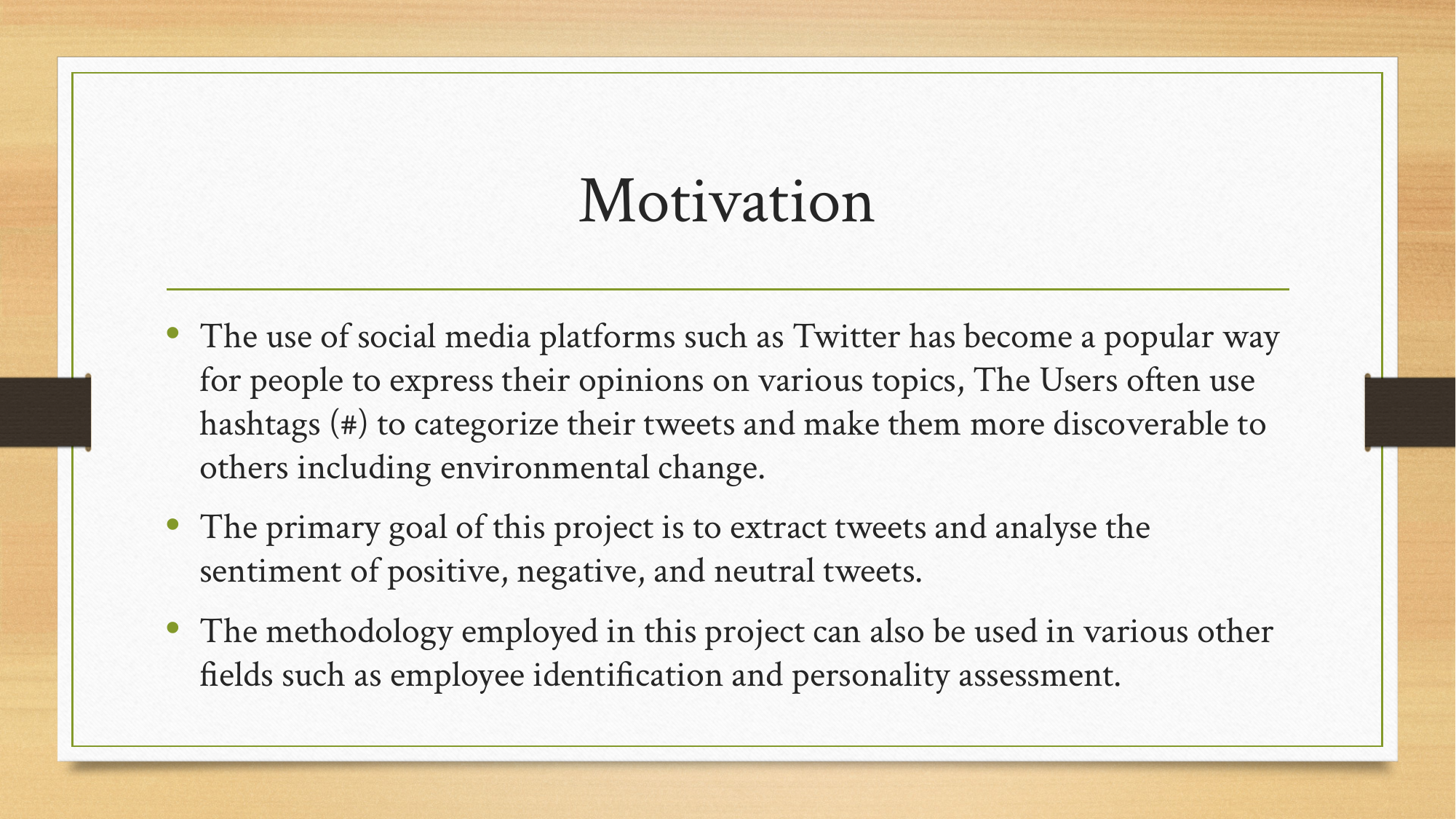

# Motivation
The use of social media platforms such as Twitter has become a popular way for people to express their opinions on various topics, The Users often use hashtags (#) to categorize their tweets and make them more discoverable to others including environmental change.
The primary goal of this project is to extract tweets and analyse the sentiment of positive, negative, and neutral tweets.
The methodology employed in this project can also be used in various other fields such as employee identification and personality assessment.